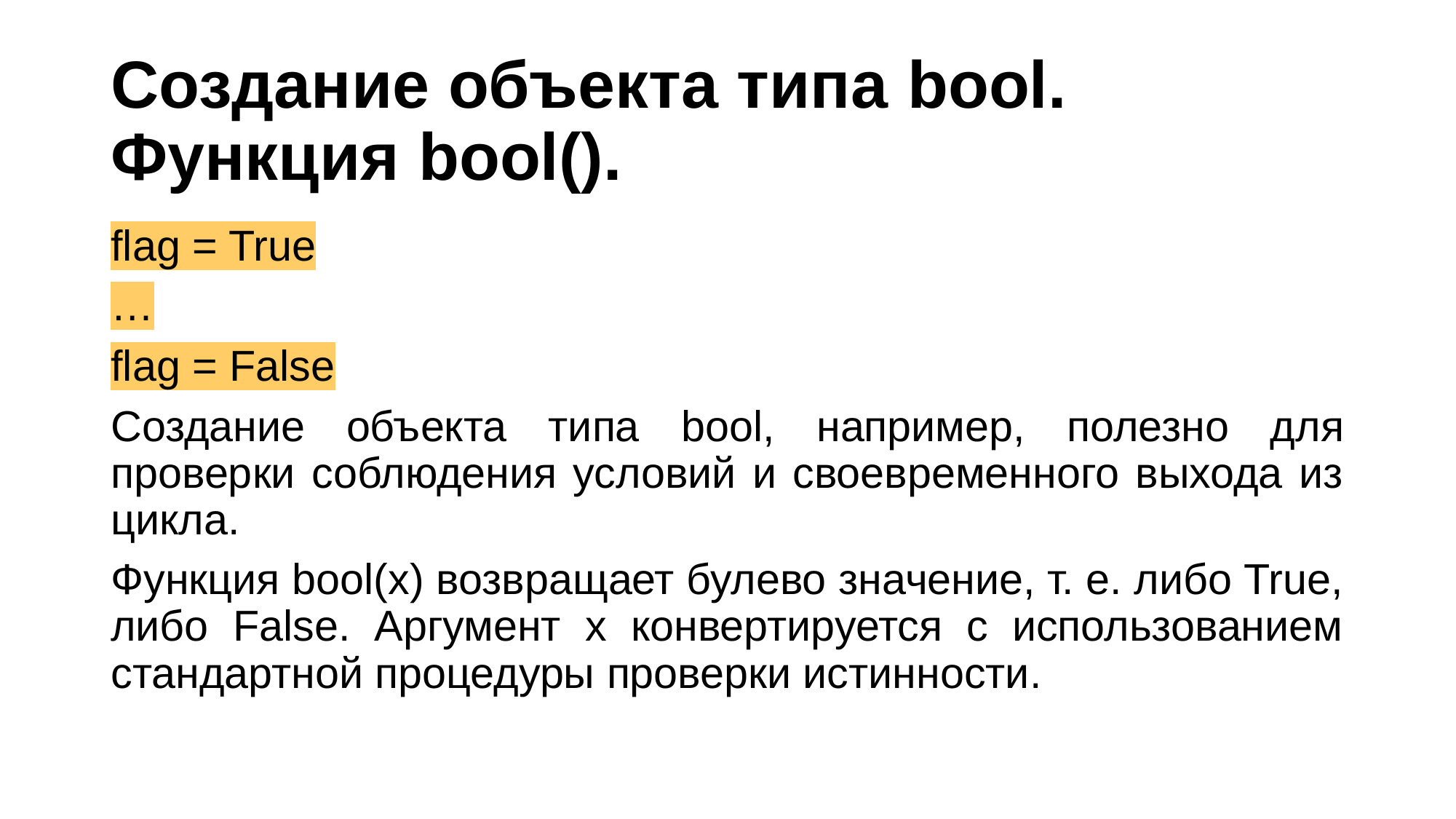

# Создание объекта типа bool. Функция bool().
flag = True
…
flag = False
Создание объекта типа bool, например, полезно для проверки соблюдения условий и своевременного выхода из цикла.
Функция bool(x) возвращает булево значение, т. е. либо True, либо False. Аргумент x конвертируется с использованием стандартной процедуры проверки истинности.